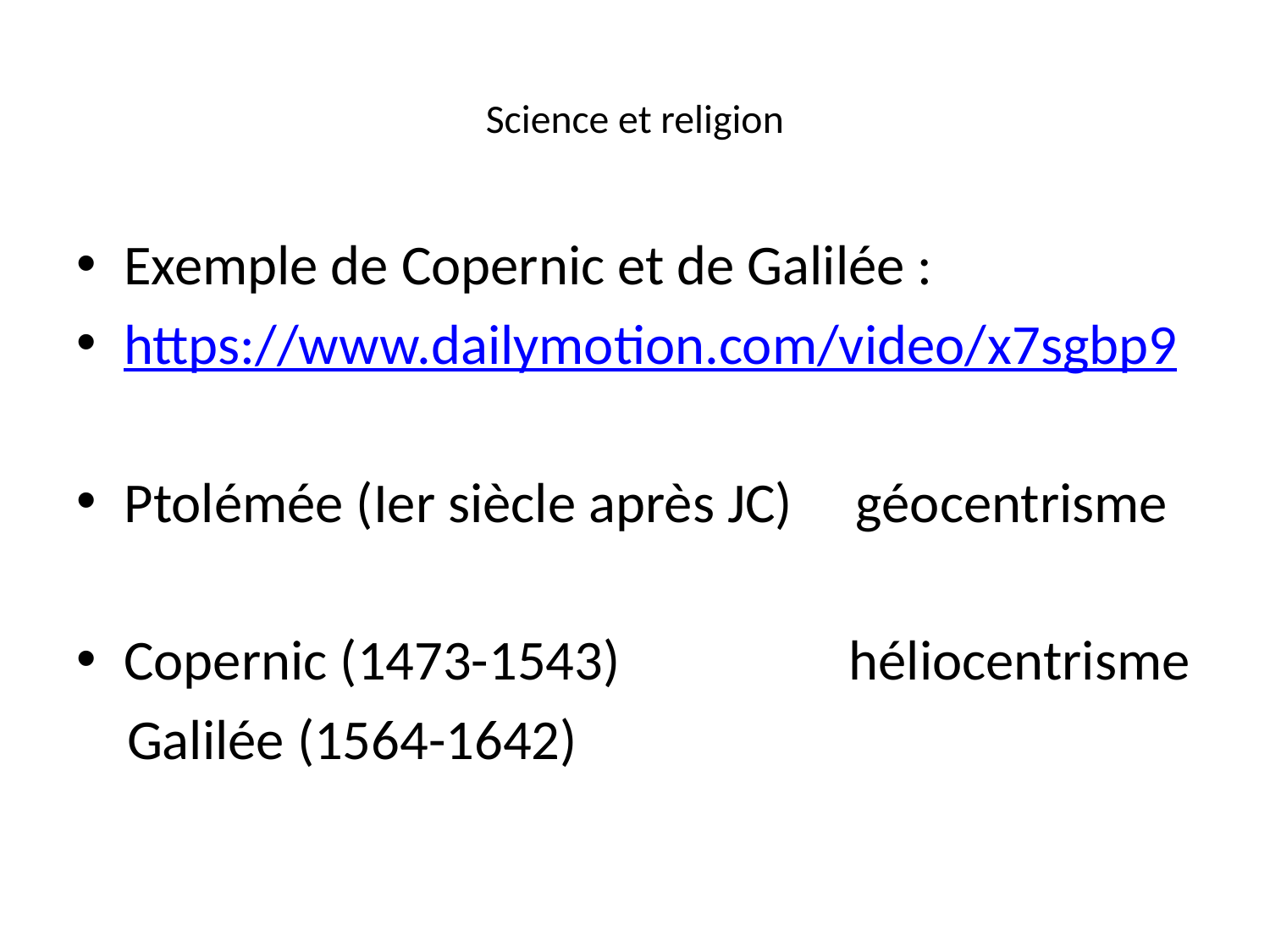

# Science et religion
Exemple de Copernic et de Galilée :
https://www.dailymotion.com/video/x7sgbp9

Ptolémée (Ier siècle après JC)     géocentrisme

Copernic (1473-1543)                  héliocentrisme
    Galilée (1564-1642)